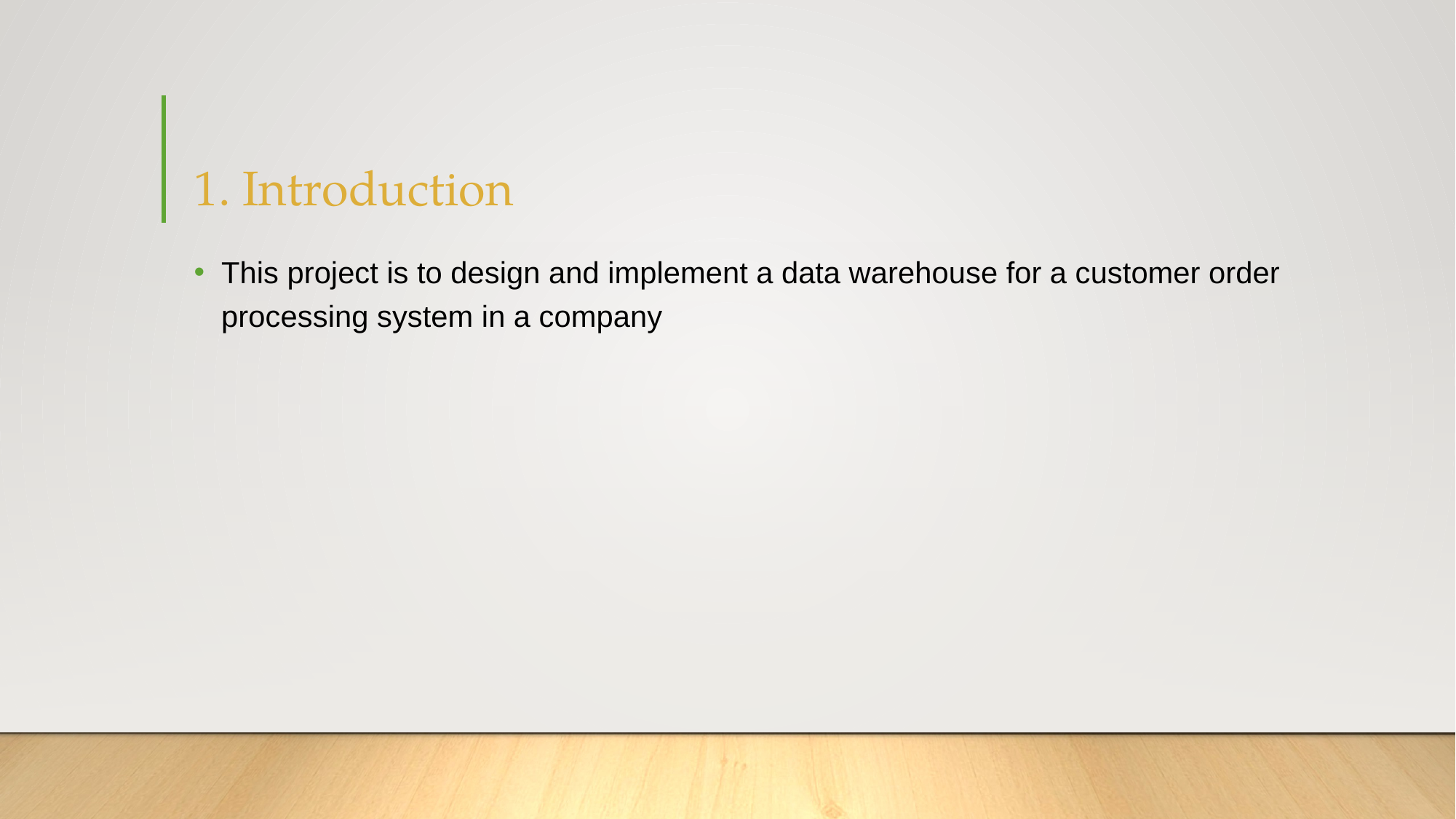

# 1. Introduction
This project is to design and implement a data warehouse for a customer order processing system in a company